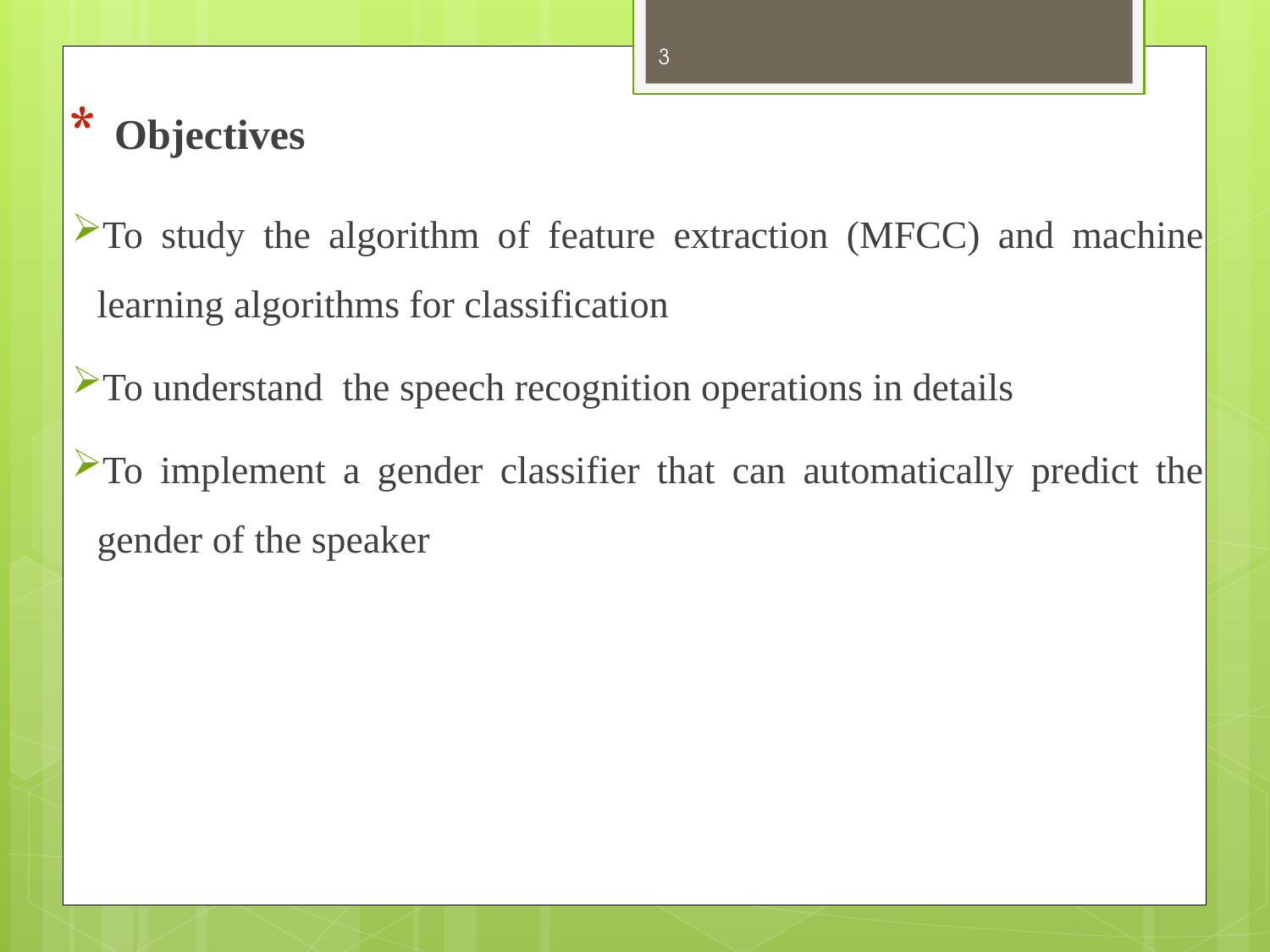

3
Objectives
To study the algorithm of feature extraction (MFCC) and machine learning algorithms for classification
To understand  the speech recognition operations in details
To implement a gender classifier that can automatically predict the gender of the speaker